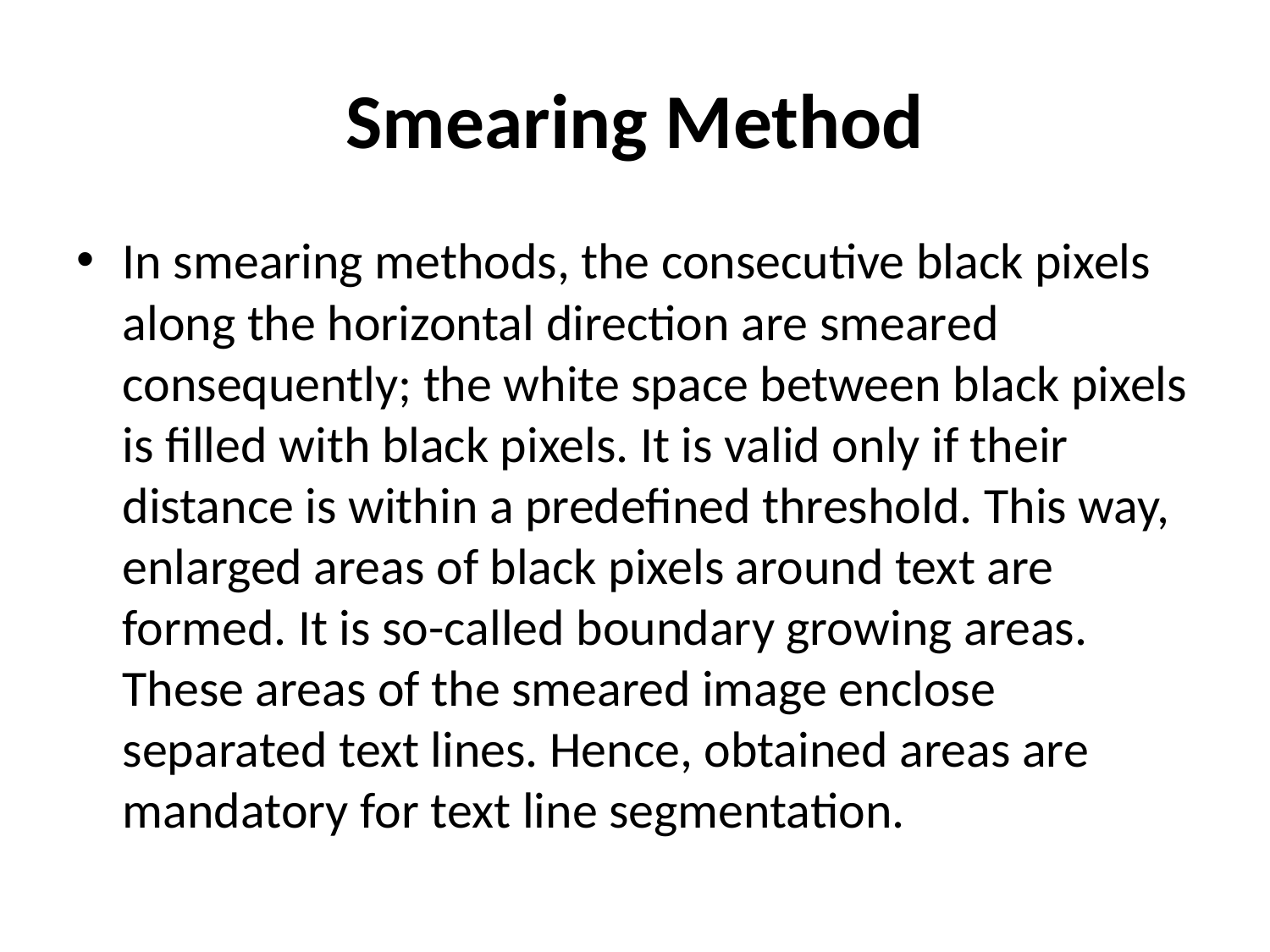

# Smearing Method
In smearing methods, the consecutive black pixels along the horizontal direction are smeared consequently; the white space between black pixels is filled with black pixels. It is valid only if their distance is within a predefined threshold. This way, enlarged areas of black pixels around text are formed. It is so-called boundary growing areas. These areas of the smeared image enclose separated text lines. Hence, obtained areas are mandatory for text line segmentation.